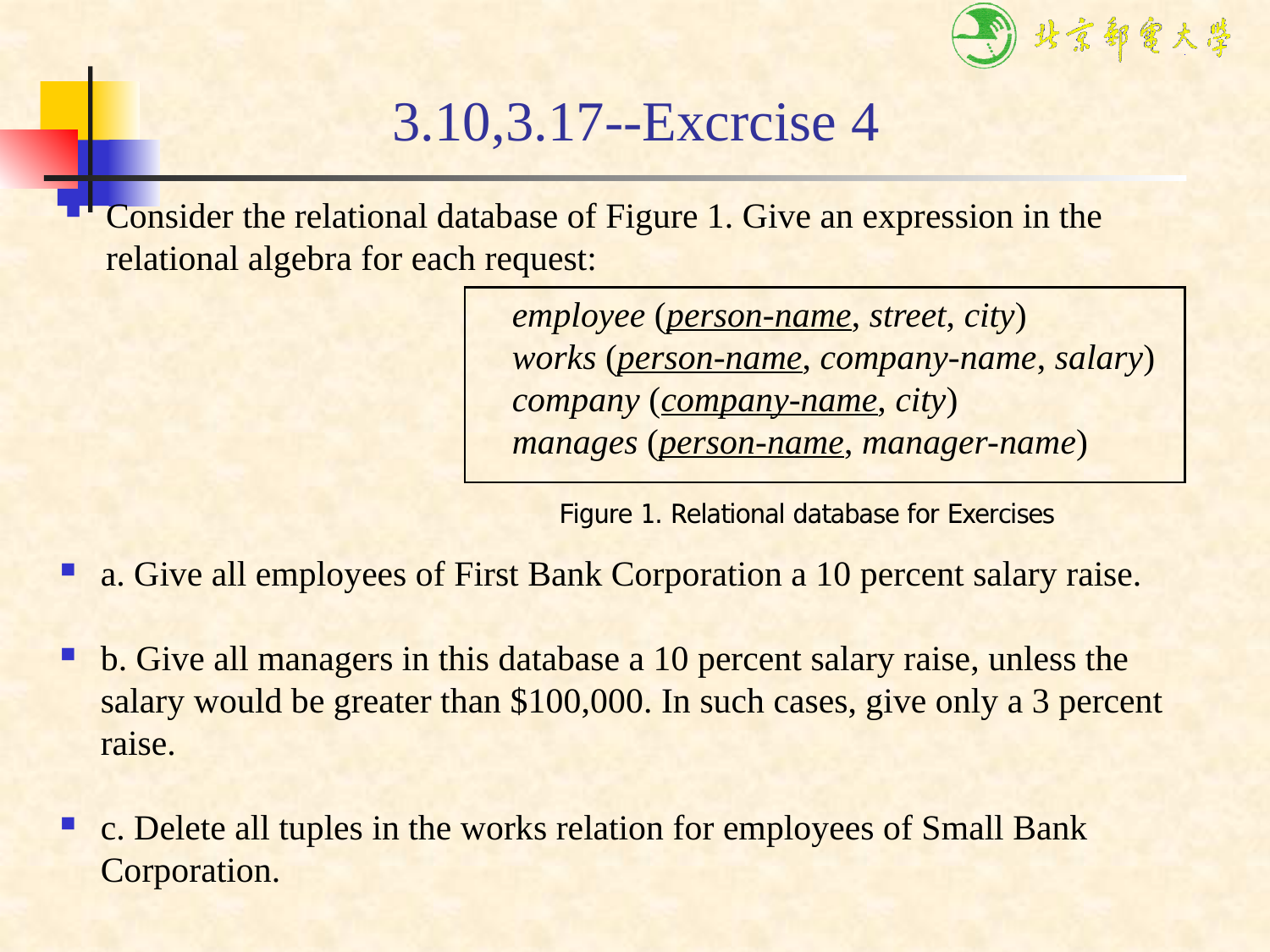

# 3.10,3.17--Excrcise 4
Consider the relational database of Figure 1. Give an expression in the relational algebra for each request:
employee (person-name, street, city)
works (person-name, company-name, salary)
company (company-name, city)
manages (person-name, manager-name)

Figure 1. Relational database for Exercises
a. Give all employees of First Bank Corporation a 10 percent salary raise.

b. Give all managers in this database a 10 percent salary raise, unless the salary would be greater than $100,000. In such cases, give only a 3 percent raise.

c. Delete all tuples in the works relation for employees of Small Bank Corporation.
4